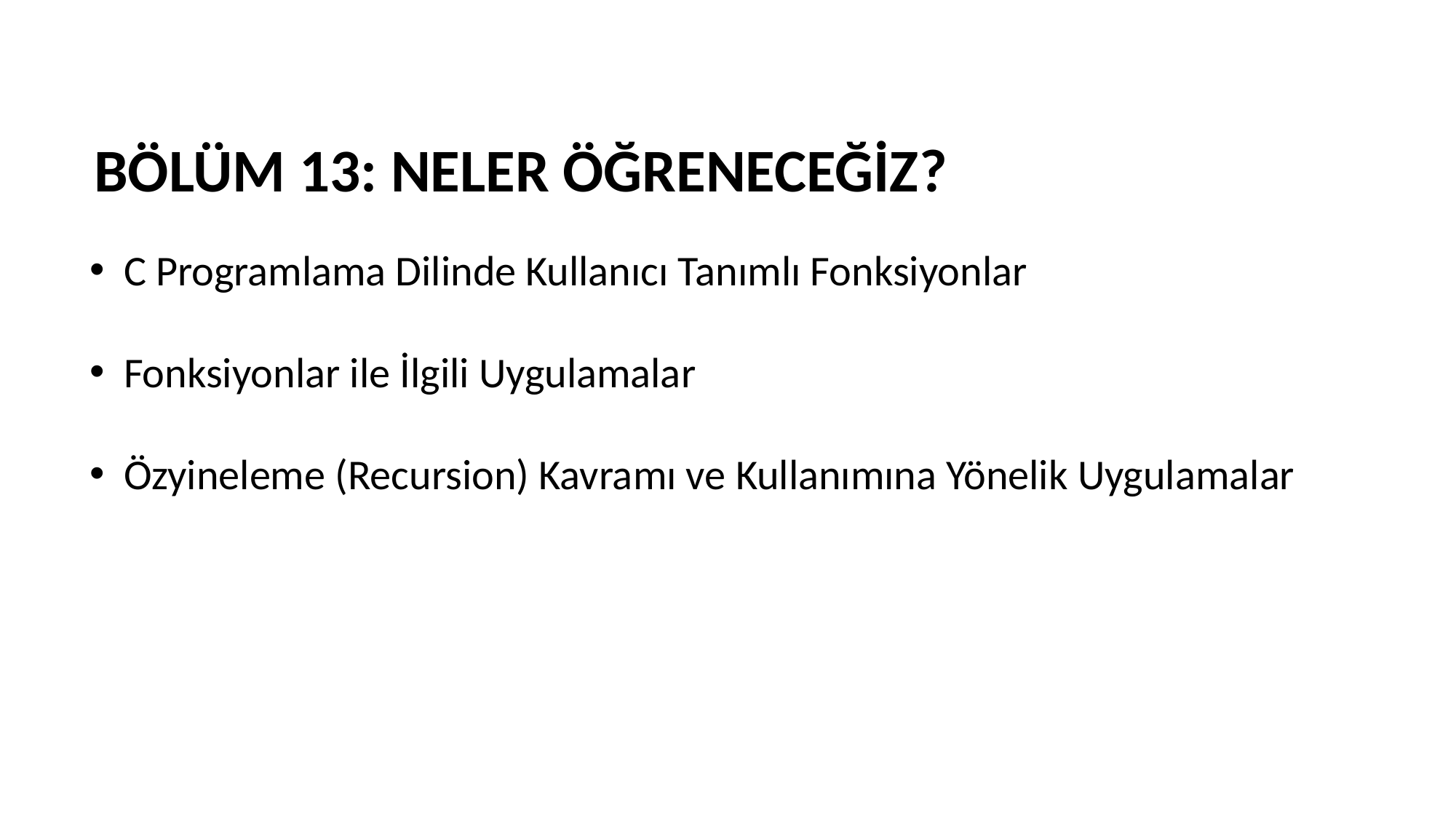

BÖLÜM 13: NELER ÖĞRENECEĞİZ?
C Programlama Dilinde Kullanıcı Tanımlı Fonksiyonlar

Fonksiyonlar ile İlgili Uygulamalar

Özyineleme (Recursion) Kavramı ve Kullanımına Yönelik Uygulamalar